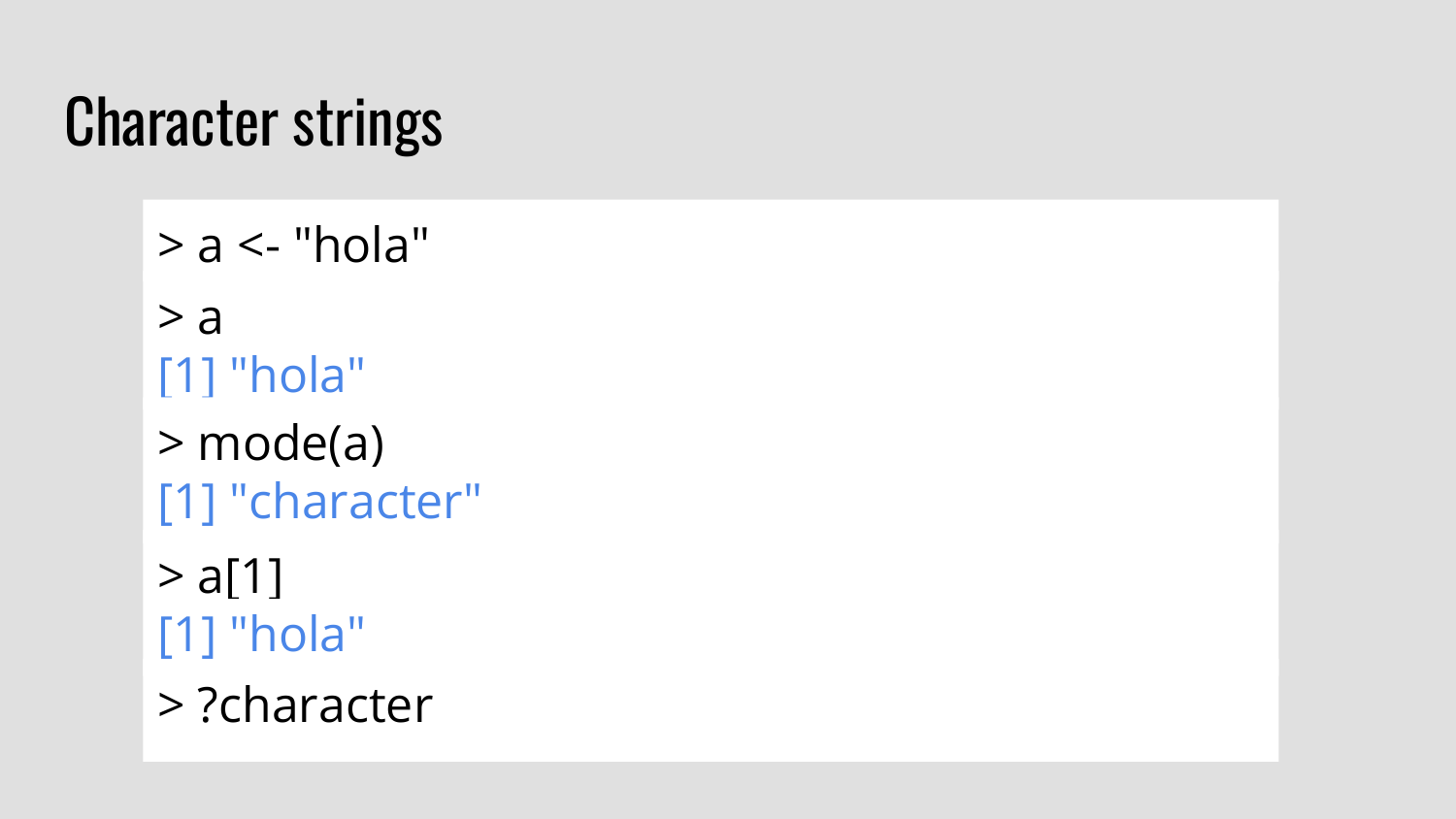

# Character strings
> a <- "hola"

> a
[1] "hola"
> mode(a)
[1] "character"
> a[1]
[1] "hola"
> ?character